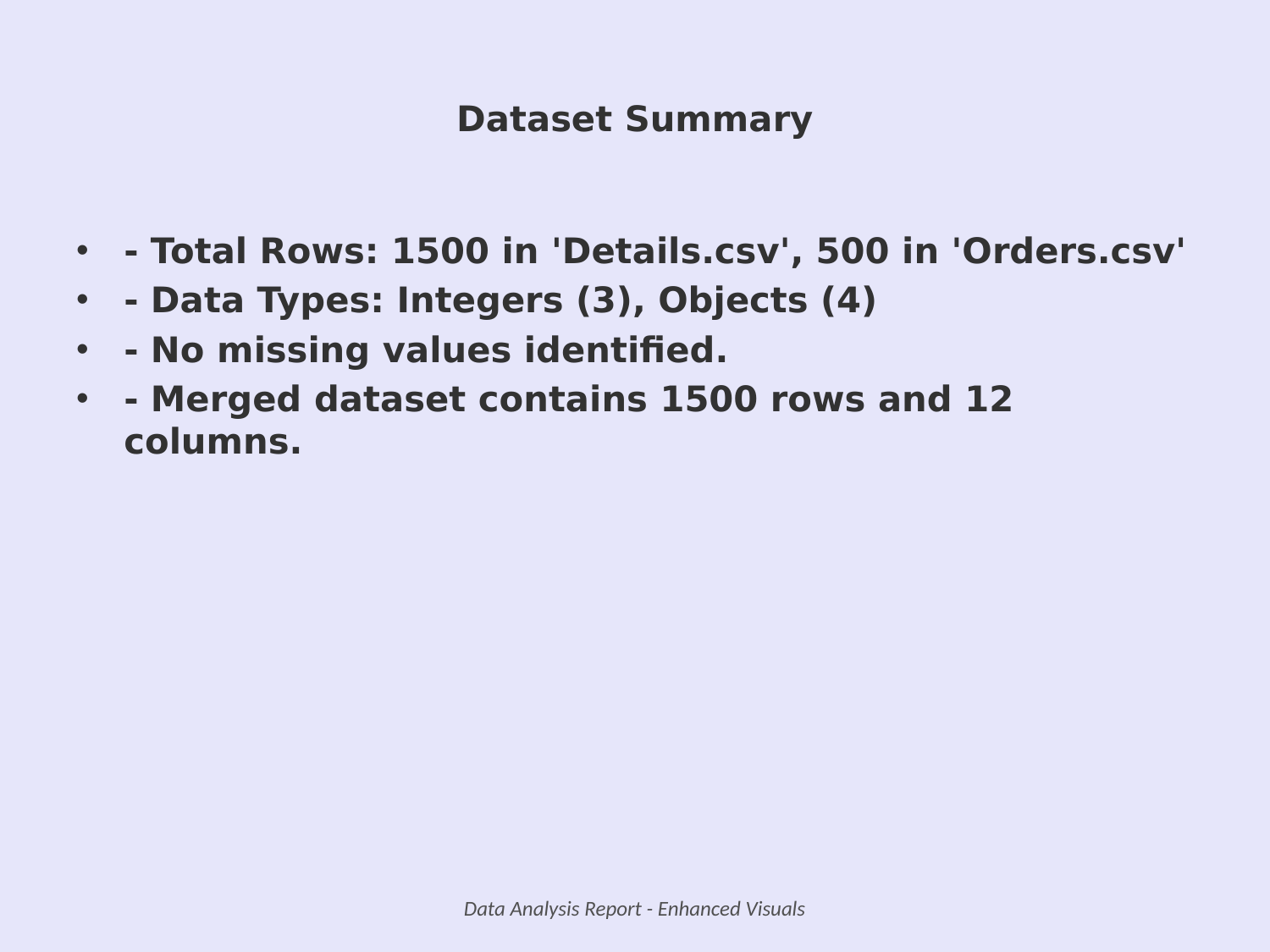

# Dataset Summary
- Total Rows: 1500 in 'Details.csv', 500 in 'Orders.csv'
- Data Types: Integers (3), Objects (4)
- No missing values identified.
- Merged dataset contains 1500 rows and 12 columns.
Data Analysis Report - Enhanced Visuals